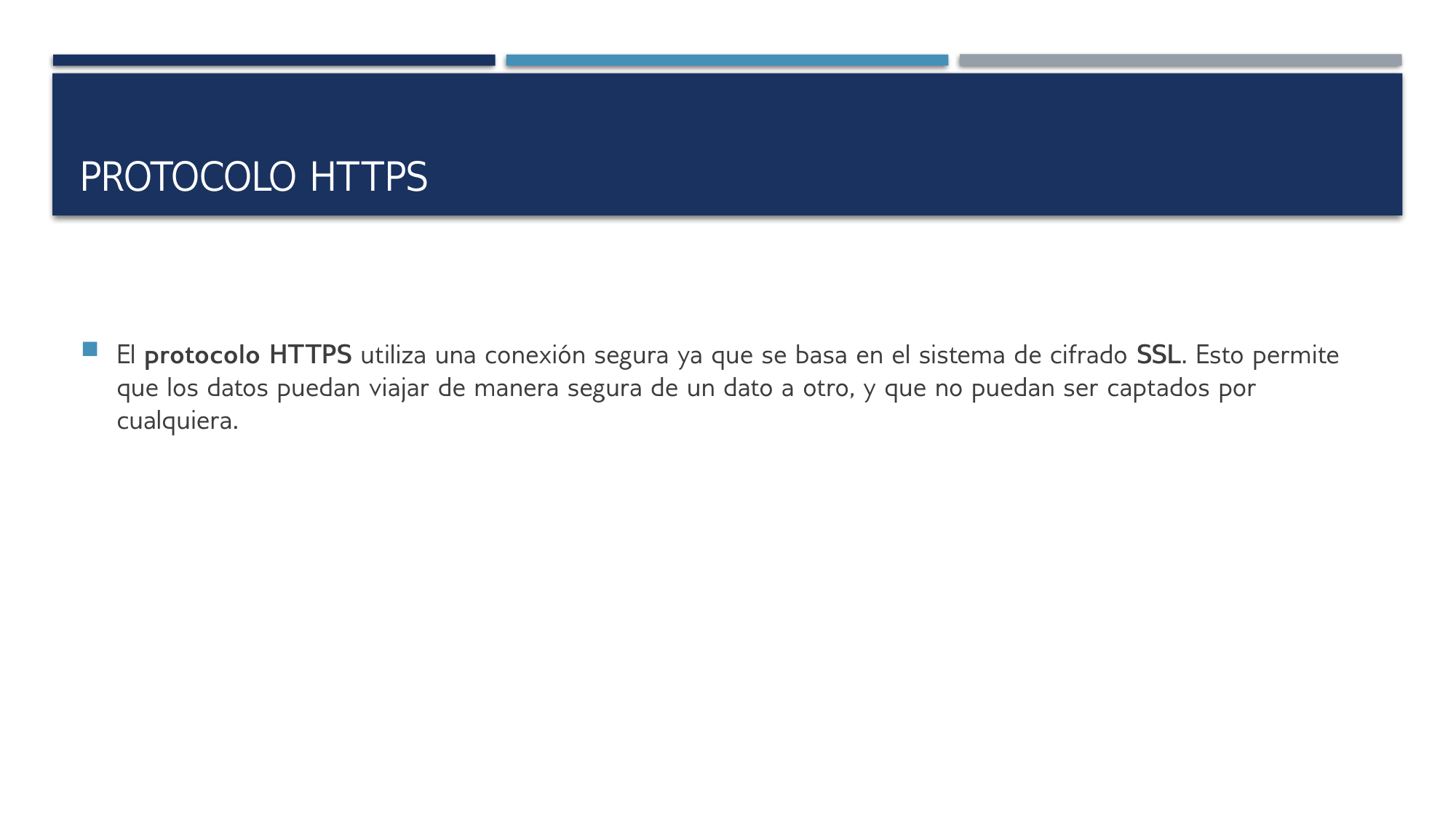

# Protocolo https
El protocolo HTTPS utiliza una conexión segura ya que se basa en el sistema de cifrado SSL. Esto permite que los datos puedan viajar de manera segura de un dato a otro, y que no puedan ser captados por cualquiera.